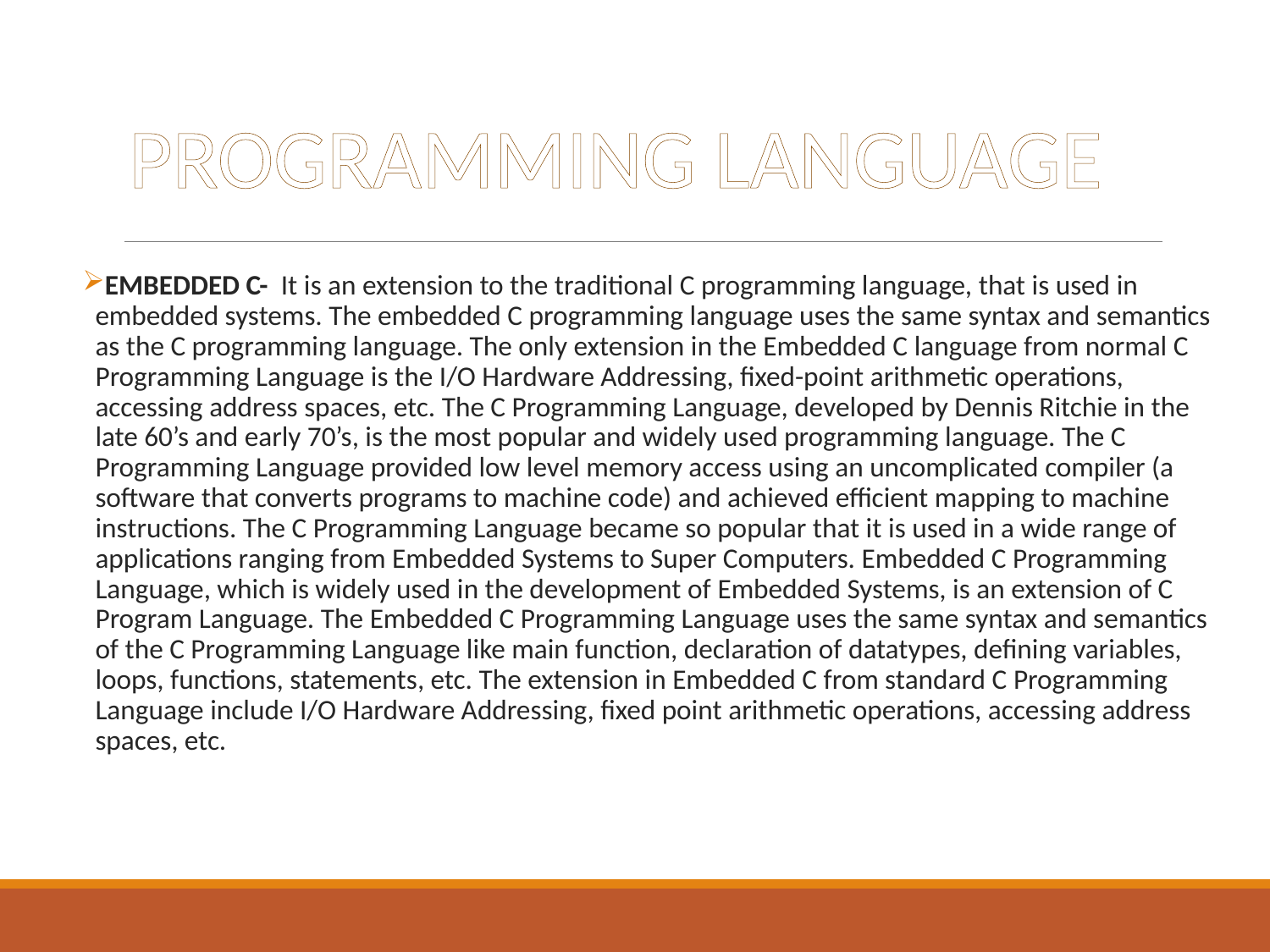

# PROGRAMMING LANGUAGE
EMBEDDED C-  It is an extension to the traditional C programming language, that is used in embedded systems. The embedded C programming language uses the same syntax and semantics as the C programming language. The only extension in the Embedded C language from normal C Programming Language is the I/O Hardware Addressing, fixed-point arithmetic operations, accessing address spaces, etc. The C Programming Language, developed by Dennis Ritchie in the late 60’s and early 70’s, is the most popular and widely used programming language. The C Programming Language provided low level memory access using an uncomplicated compiler (a software that converts programs to machine code) and achieved efficient mapping to machine instructions. The C Programming Language became so popular that it is used in a wide range of applications ranging from Embedded Systems to Super Computers. Embedded C Programming Language, which is widely used in the development of Embedded Systems, is an extension of C Program Language. The Embedded C Programming Language uses the same syntax and semantics of the C Programming Language like main function, declaration of datatypes, defining variables, loops, functions, statements, etc. The extension in Embedded C from standard C Programming Language include I/O Hardware Addressing, fixed point arithmetic operations, accessing address spaces, etc.